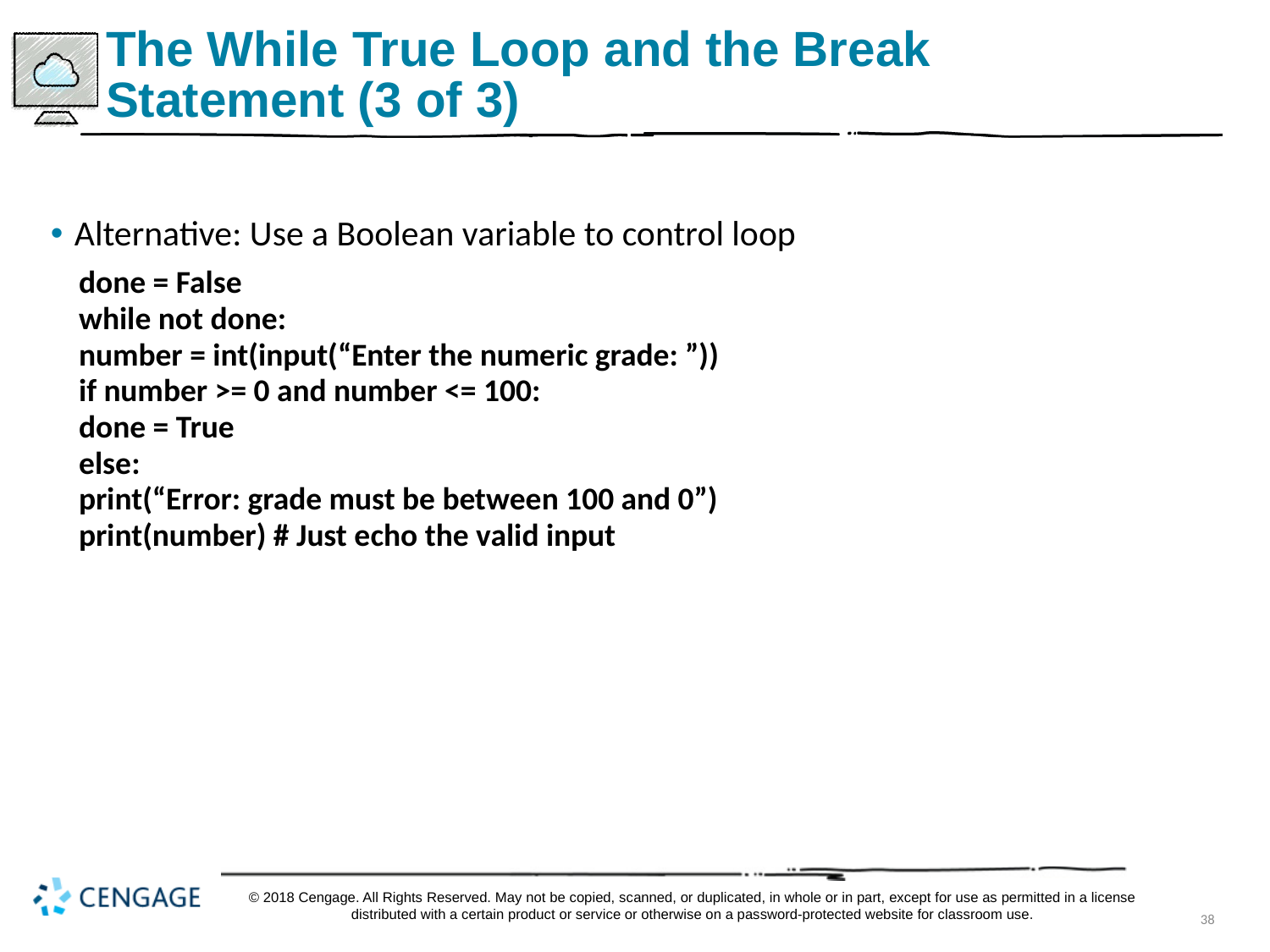

# The While True Loop and the Break Statement (3 of 3)
Alternative: Use a Boolean variable to control loop
done = False
while not done:
number = int(input(“Enter the numeric grade: ”))
if number >= 0 and number <= 100:
done = True
else:
print(“Error: grade must be between 100 and 0”)
print(number) # Just echo the valid input
© 2018 Cengage. All Rights Reserved. May not be copied, scanned, or duplicated, in whole or in part, except for use as permitted in a license distributed with a certain product or service or otherwise on a password-protected website for classroom use.